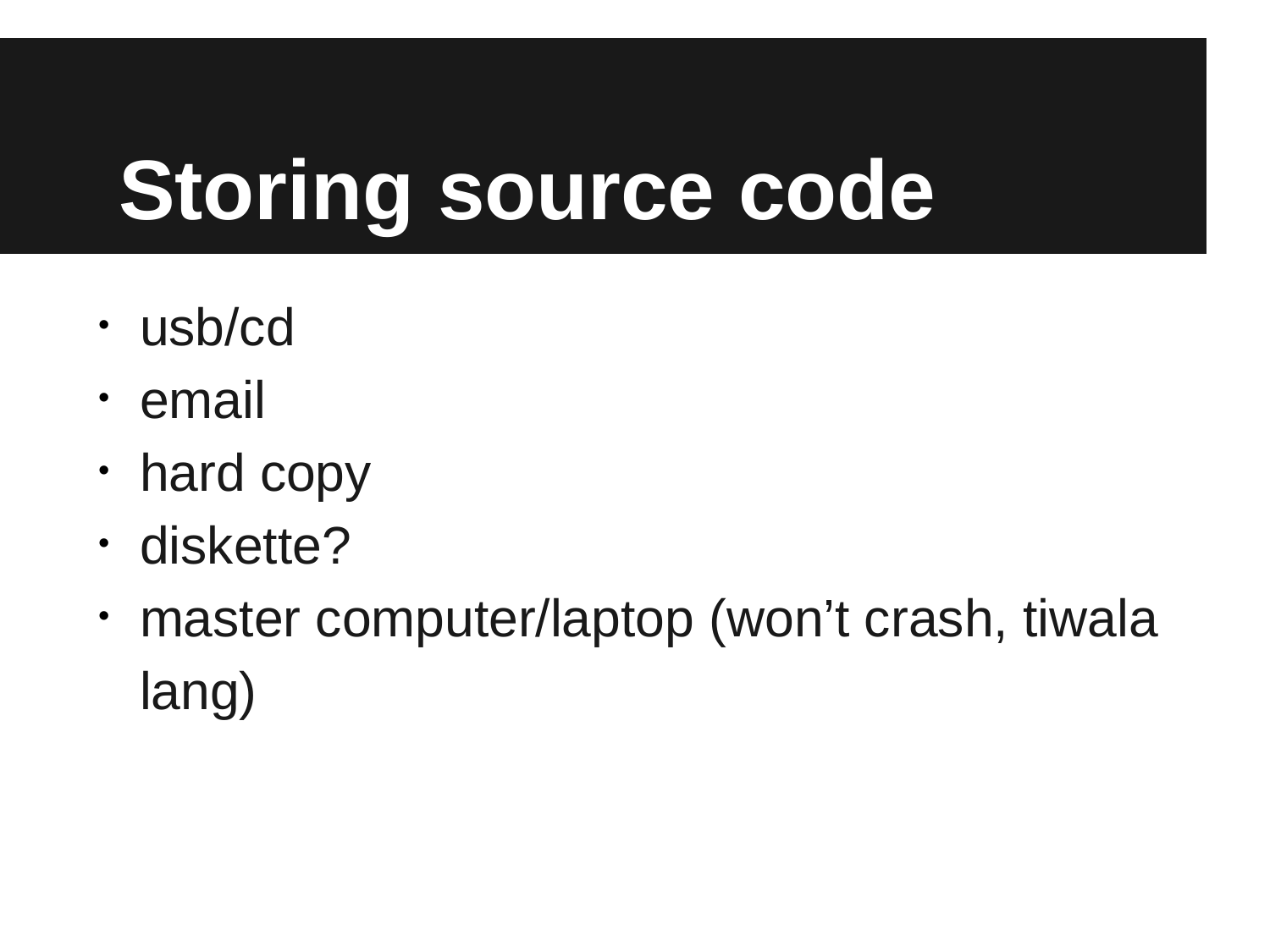

# Storing source code
usb/cd
email
hard copy
diskette?
master computer/laptop (won’t crash, tiwala lang)